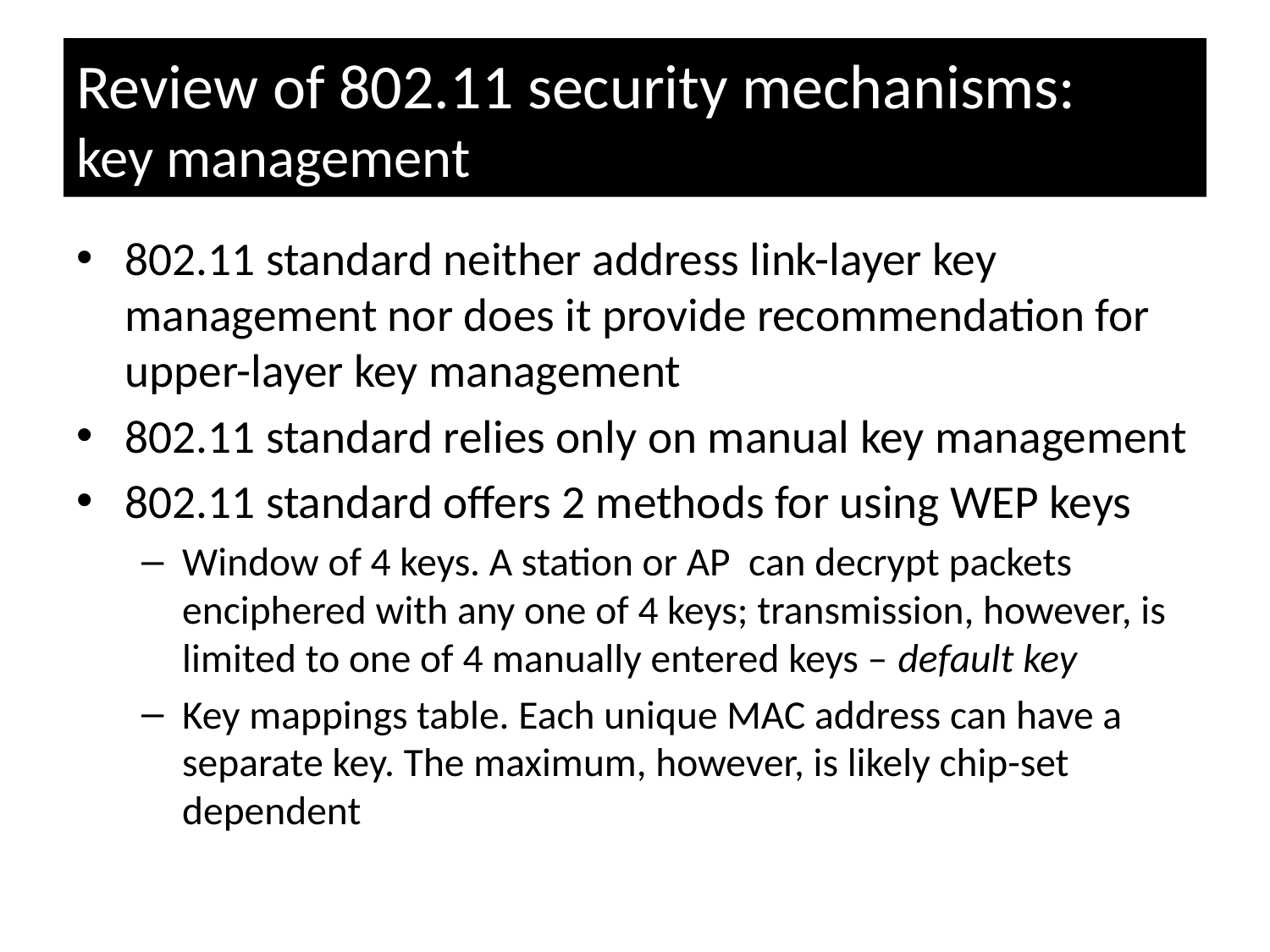

# Review of 802.11 security mechanisms: key management
802.11 standard neither address link-layer key management nor does it provide recommendation for upper-layer key management
802.11 standard relies only on manual key management
802.11 standard offers 2 methods for using WEP keys
Window of 4 keys. A station or AP  can decrypt packets enciphered with any one of 4 keys; transmission, however, is limited to one of 4 manually entered keys – default key
Key mappings table. Each unique MAC address can have a separate key. The maximum, however, is likely chip-set dependent